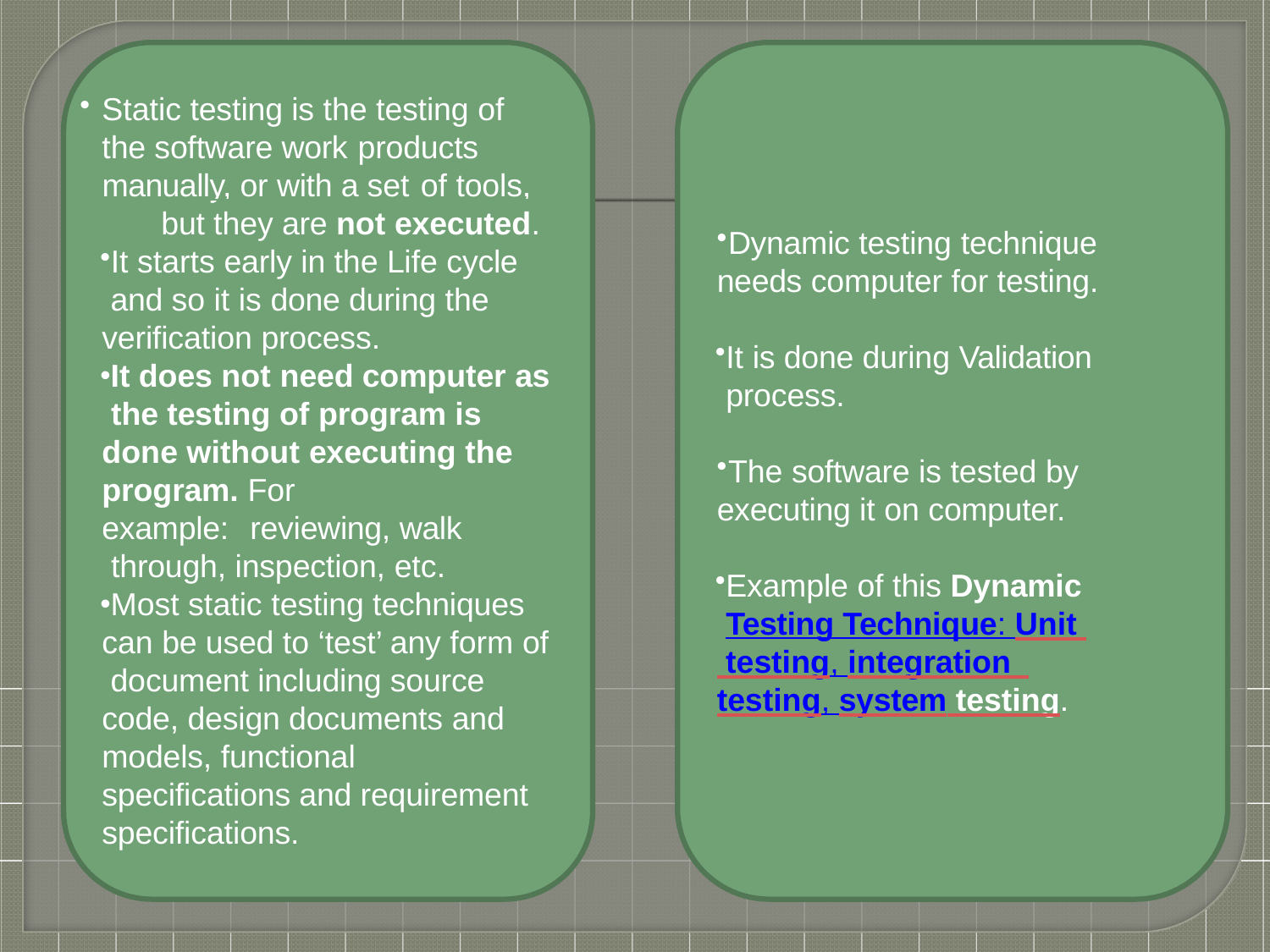

Static testing is the testing of  the software work products
  manually, or with a set of tools, 	                                                                         but they are not executed.
Dynamic testing technique
needs computer for testing.
It starts early in the Life cycle  and so it is done during the  verification process.
It does not need computer as  the testing of program is  done without executing the  program. For
example:	reviewing, walk  through, inspection, etc.
Most static testing techniques  can be used to ‘test’ any form of  document including source  code, design documents and  models, functional  specifications and requirement  specifications.
It is done during Validation  process.
The software is tested by
executing it on computer.
Example of this Dynamic  Testing Technique: Unit  testing, integration  testing, system testing.